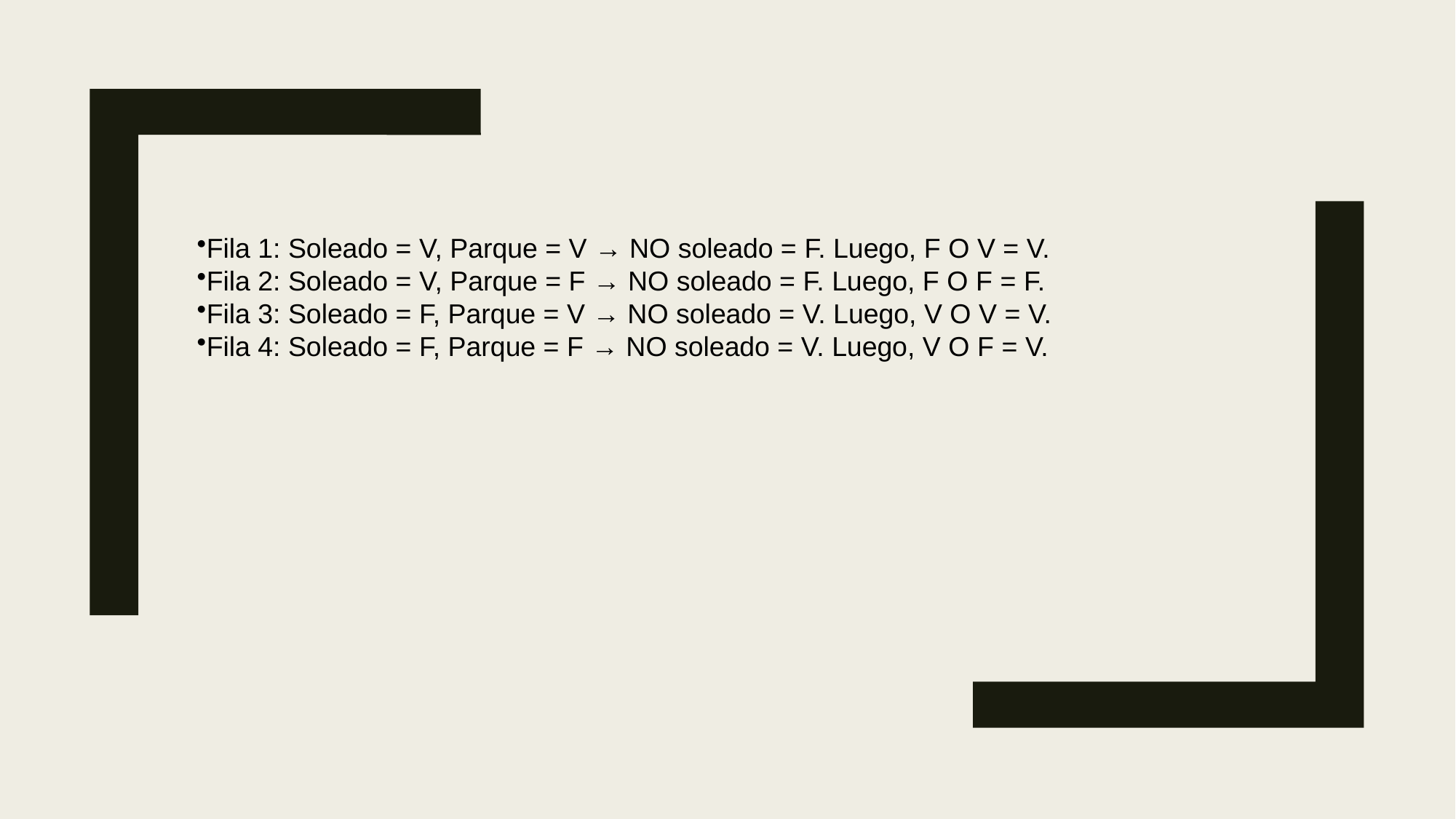

Fila 1: Soleado = V, Parque = V → NO soleado = F. Luego, F O V = V.
Fila 2: Soleado = V, Parque = F → NO soleado = F. Luego, F O F = F.
Fila 3: Soleado = F, Parque = V → NO soleado = V. Luego, V O V = V.
Fila 4: Soleado = F, Parque = F → NO soleado = V. Luego, V O F = V.